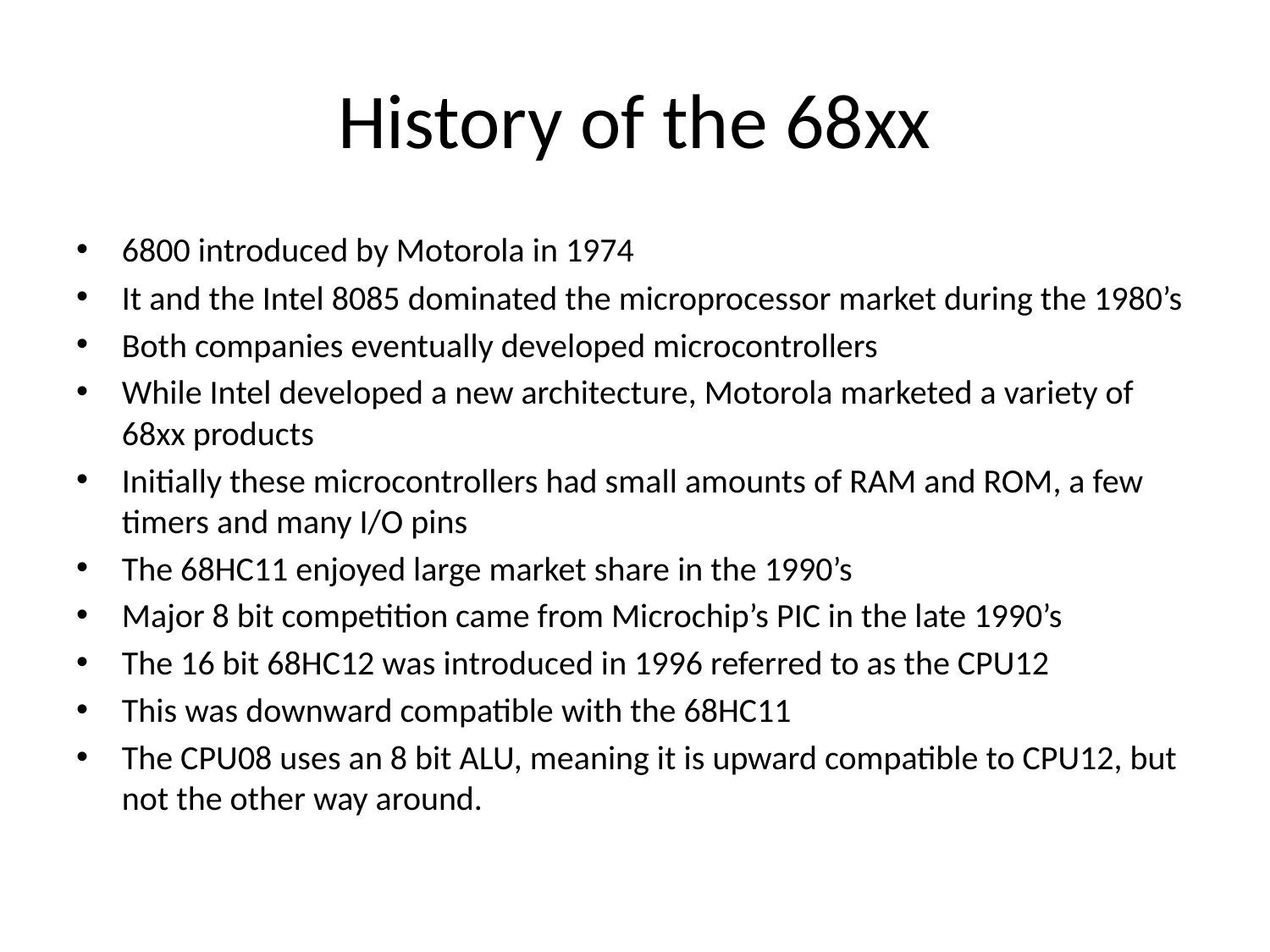

# History of the 68xx
6800 introduced by Motorola in 1974
It and the Intel 8085 dominated the microprocessor market during the 1980’s
Both companies eventually developed microcontrollers
While Intel developed a new architecture, Motorola marketed a variety of 68xx products
Initially these microcontrollers had small amounts of RAM and ROM, a few timers and many I/O pins
The 68HC11 enjoyed large market share in the 1990’s
Major 8 bit competition came from Microchip’s PIC in the late 1990’s
The 16 bit 68HC12 was introduced in 1996 referred to as the CPU12
This was downward compatible with the 68HC11
The CPU08 uses an 8 bit ALU, meaning it is upward compatible to CPU12, but not the other way around.